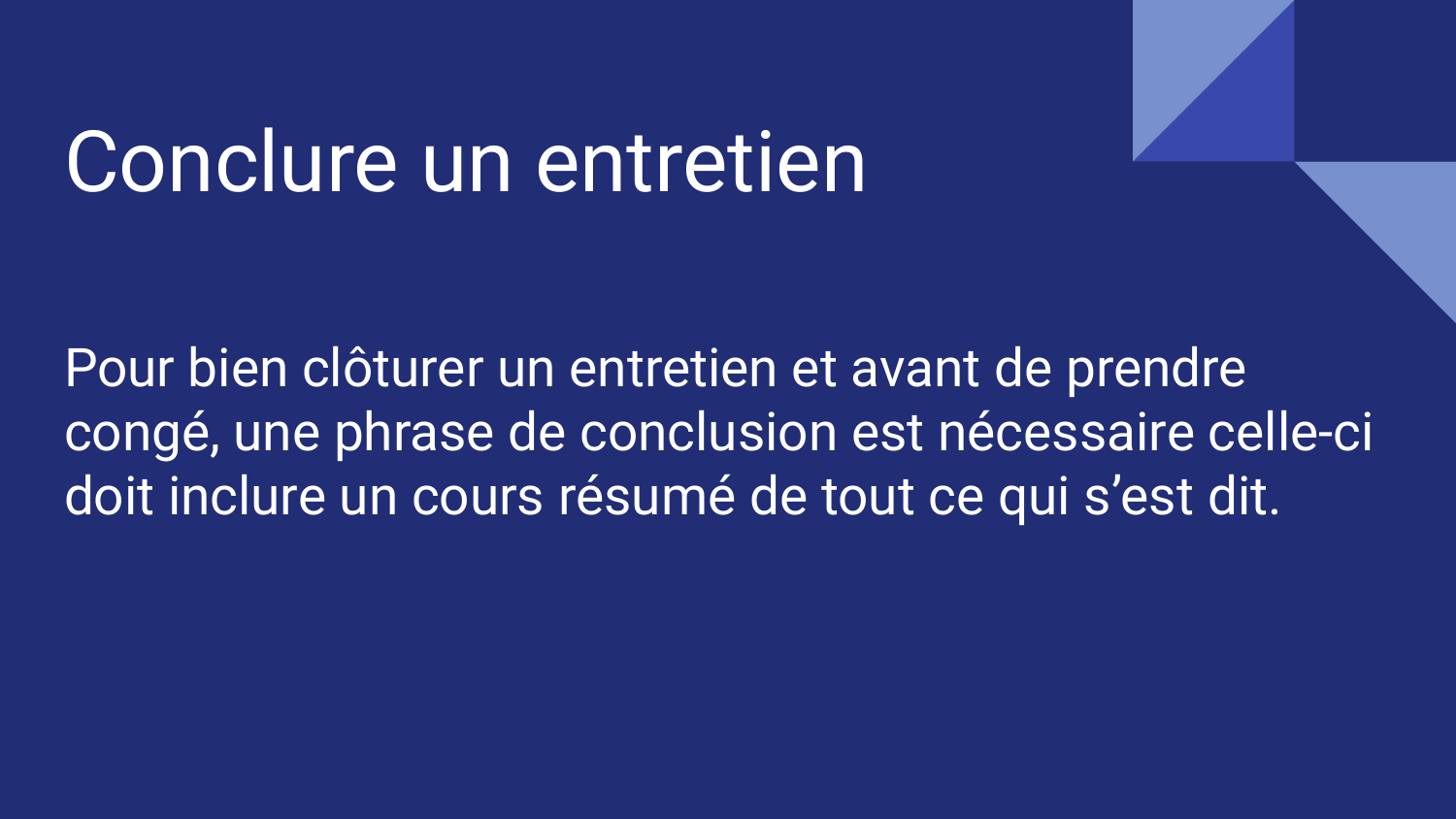

# Conclure un entretien
Pour bien clôturer un entretien et avant de prendre congé, une phrase de conclusion est nécessaire celle-ci doit inclure un cours résumé de tout ce qui s’est dit.